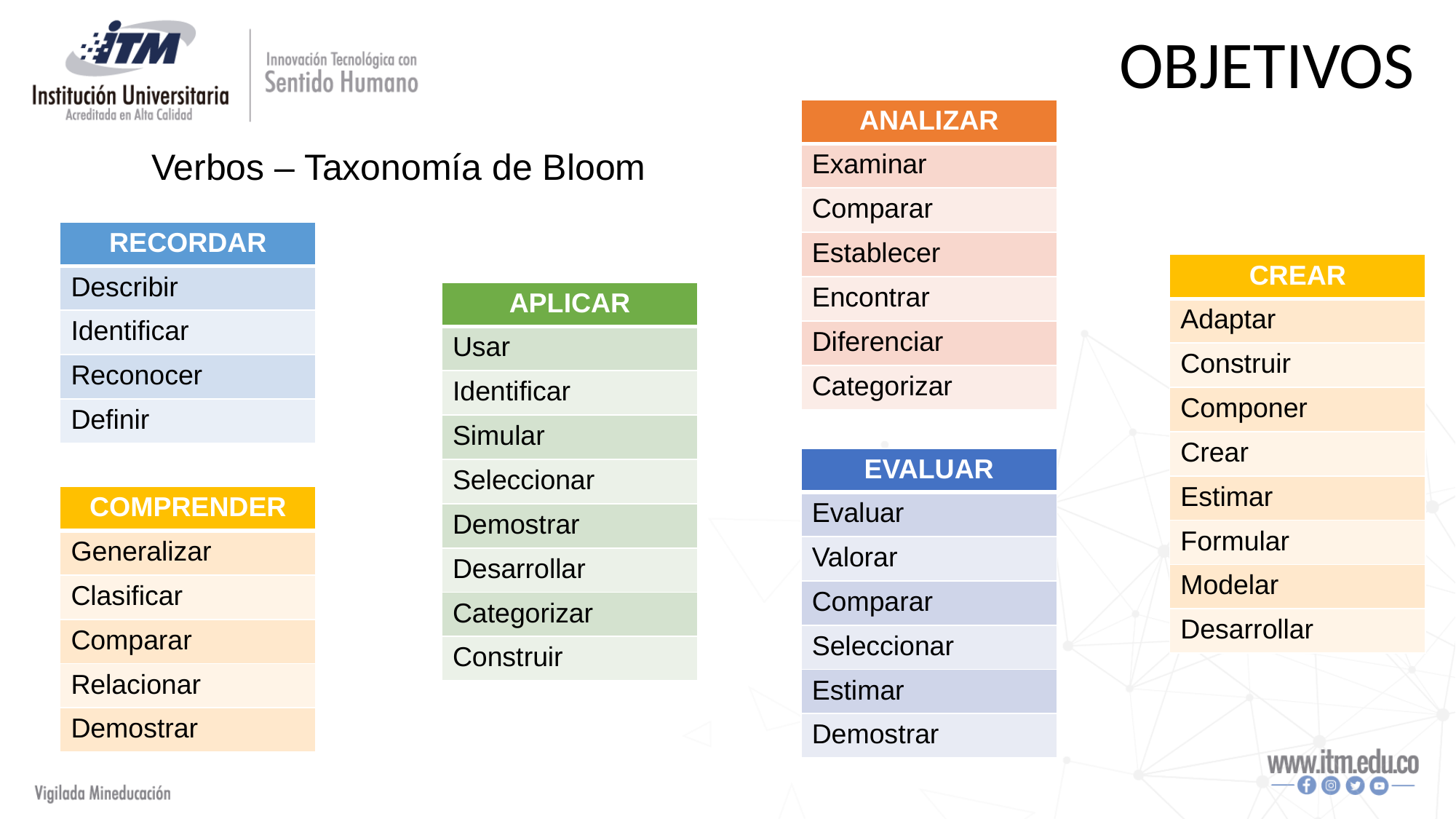

Objetivos
| ANALIZAR |
| --- |
| Examinar |
| Comparar |
| Establecer |
| Encontrar |
| Diferenciar |
| Categorizar |
Verbos – Taxonomía de Bloom
| RECORDAR |
| --- |
| Describir |
| Identificar |
| Reconocer |
| Definir |
| CREAR |
| --- |
| Adaptar |
| Construir |
| Componer |
| Crear |
| Estimar |
| Formular |
| Modelar |
| Desarrollar |
| APLICAR |
| --- |
| Usar |
| Identificar |
| Simular |
| Seleccionar |
| Demostrar |
| Desarrollar |
| Categorizar |
| Construir |
| EVALUAR |
| --- |
| Evaluar |
| Valorar |
| Comparar |
| Seleccionar |
| Estimar |
| Demostrar |
| COMPRENDER |
| --- |
| Generalizar |
| Clasificar |
| Comparar |
| Relacionar |
| Demostrar |